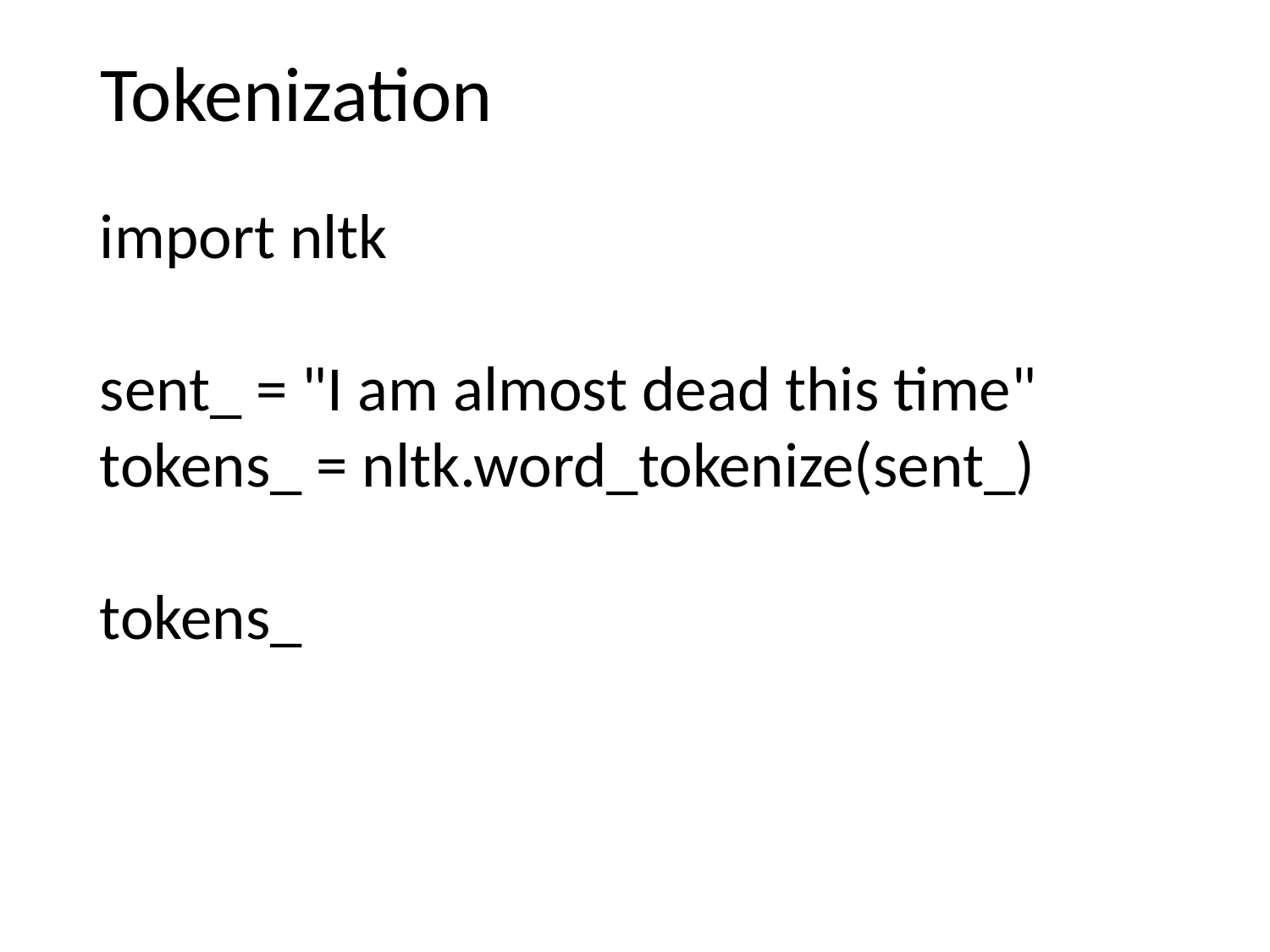

# Tokenization
import nltk

sent_ = "I am almost dead this time"
tokens_ = nltk.word_tokenize(sent_)

tokens_